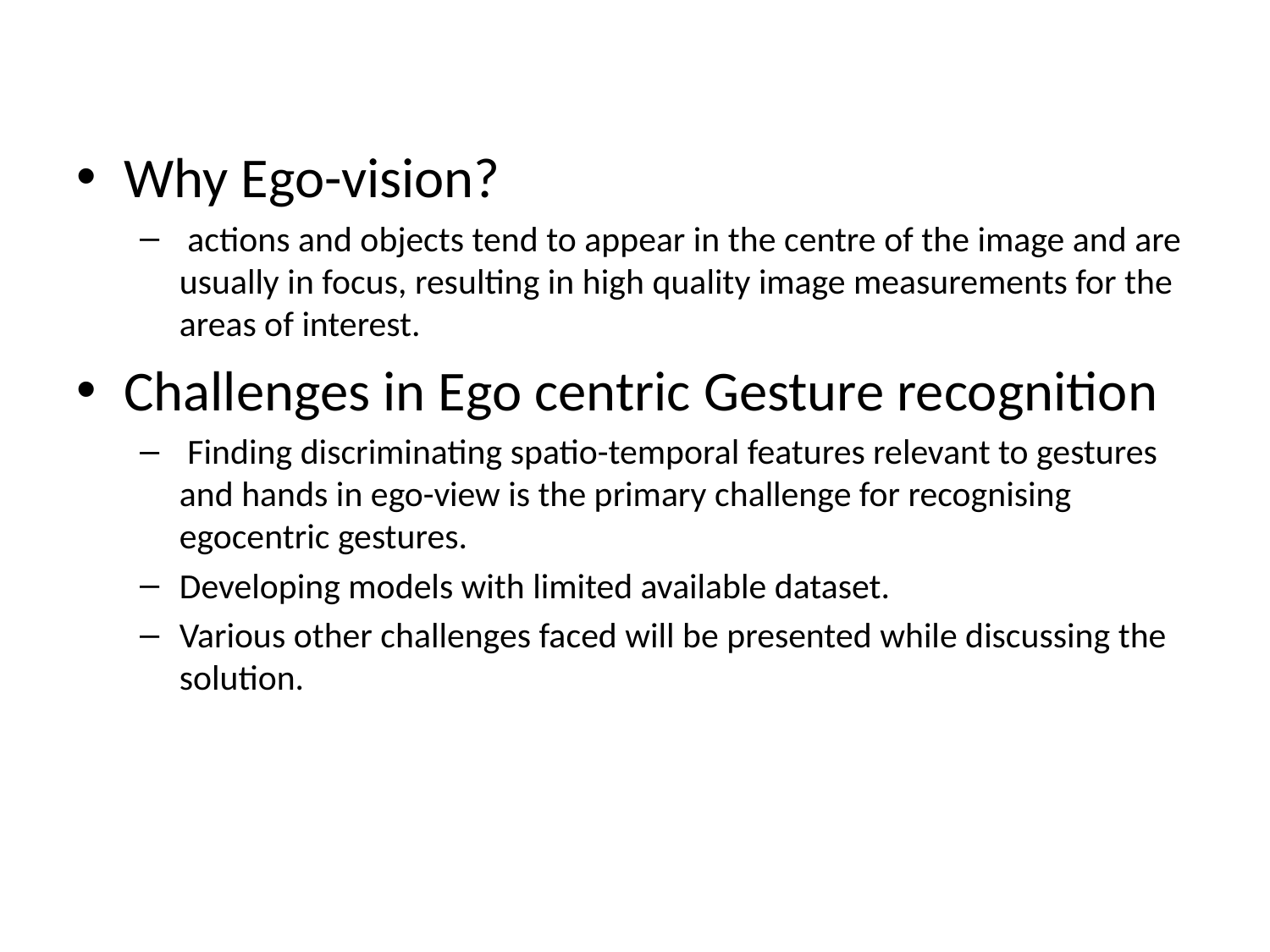

Why Ego-vision?
 actions and objects tend to appear in the centre of the image and are usually in focus, resulting in high quality image measurements for the areas of interest.
Challenges in Ego centric Gesture recognition
 Finding discriminating spatio-temporal features relevant to gestures and hands in ego-view is the primary challenge for recognising egocentric gestures.
Developing models with limited available dataset.
Various other challenges faced will be presented while discussing the solution.